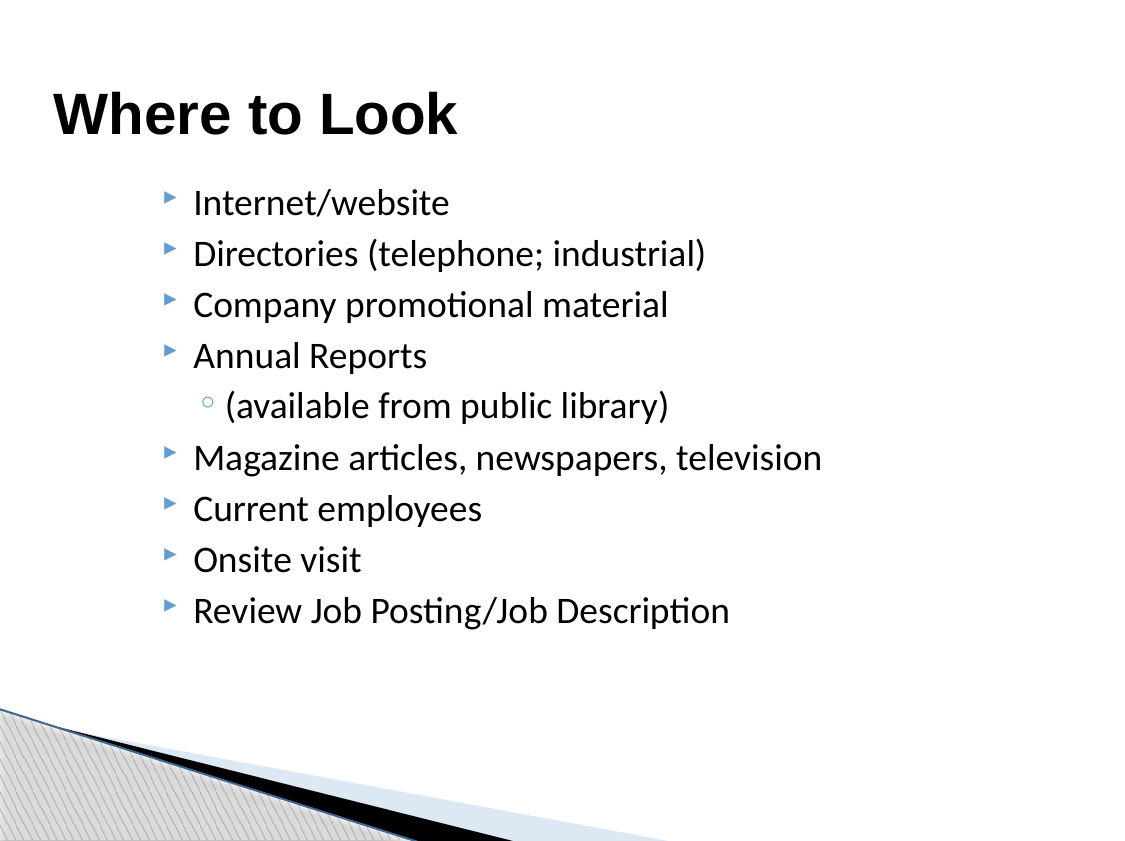

# Where to Look
Internet/website
Directories (telephone; industrial)
Company promotional material
Annual Reports
(available from public library)
Magazine articles, newspapers, television
Current employees
Onsite visit
Review Job Posting/Job Description